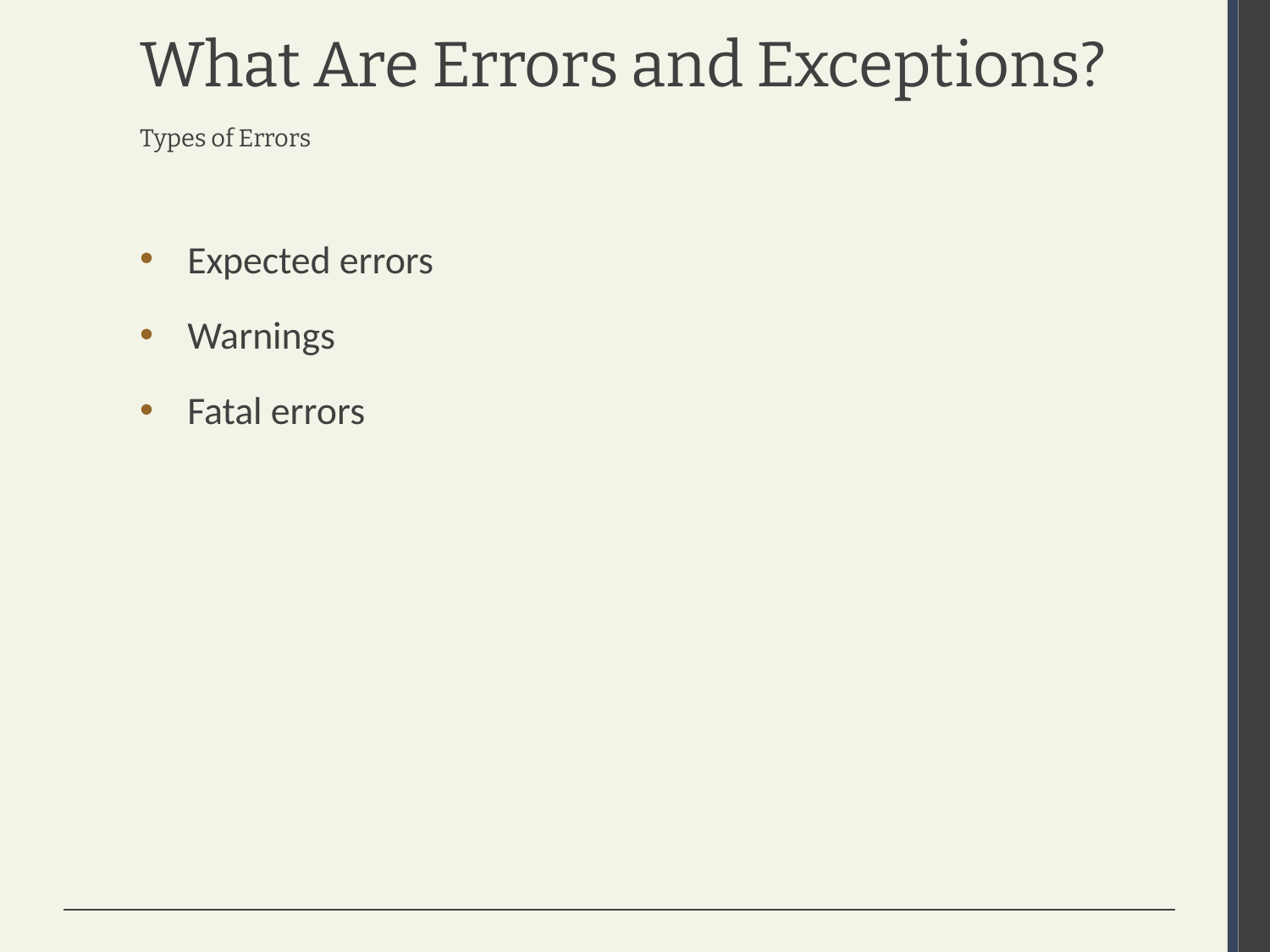

# What Are Errors and Exceptions?
Types of Errors
Expected errors
Warnings
Fatal errors